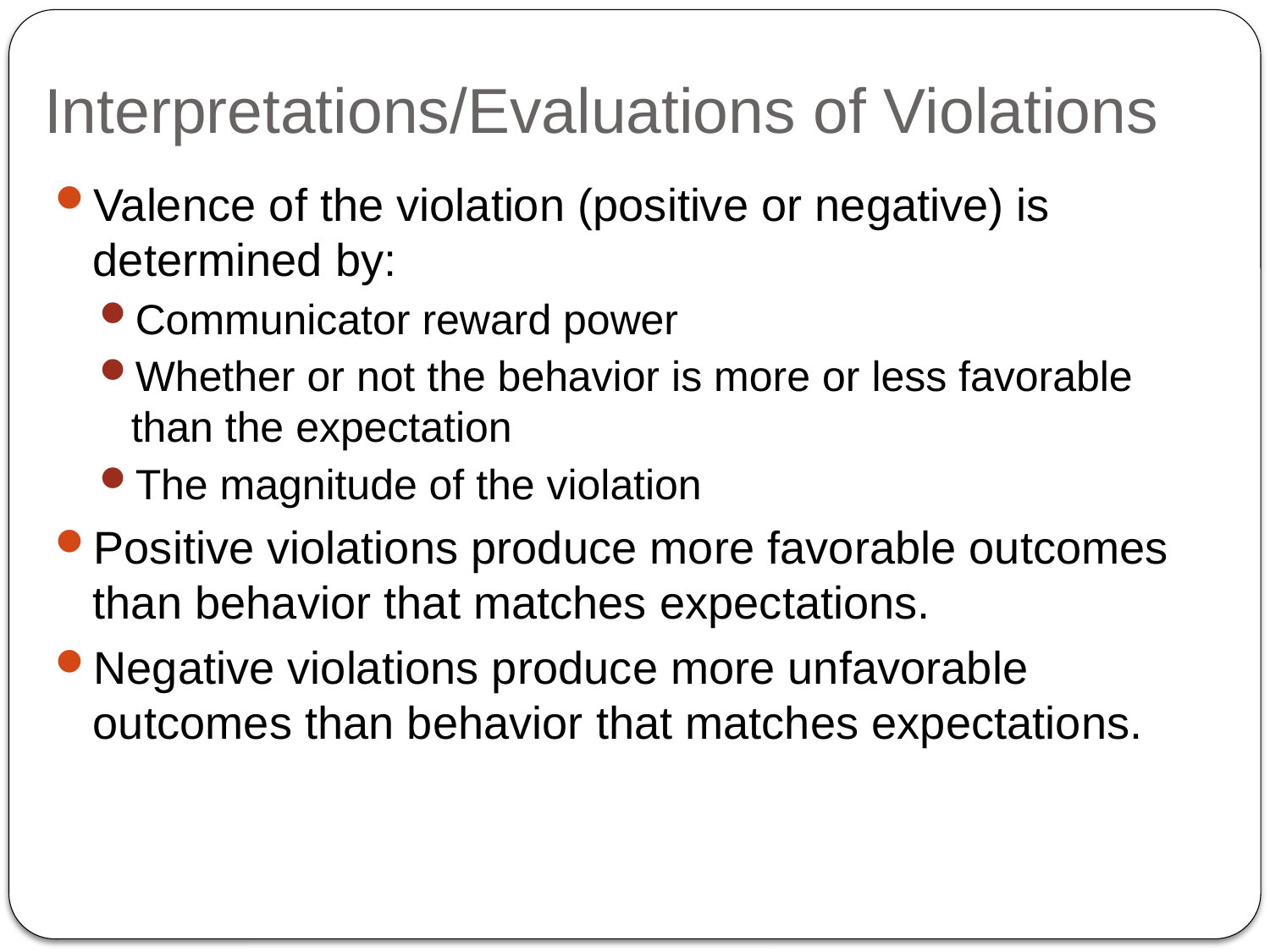

# Interpretations/Evaluations of Violations
Valence of the violation (positive or negative) is determined by:
Communicator reward power
Whether or not the behavior is more or less favorable than the expectation
The magnitude of the violation
Positive violations produce more favorable outcomes than behavior that matches expectations.
Negative violations produce more unfavorable outcomes than behavior that matches expectations.